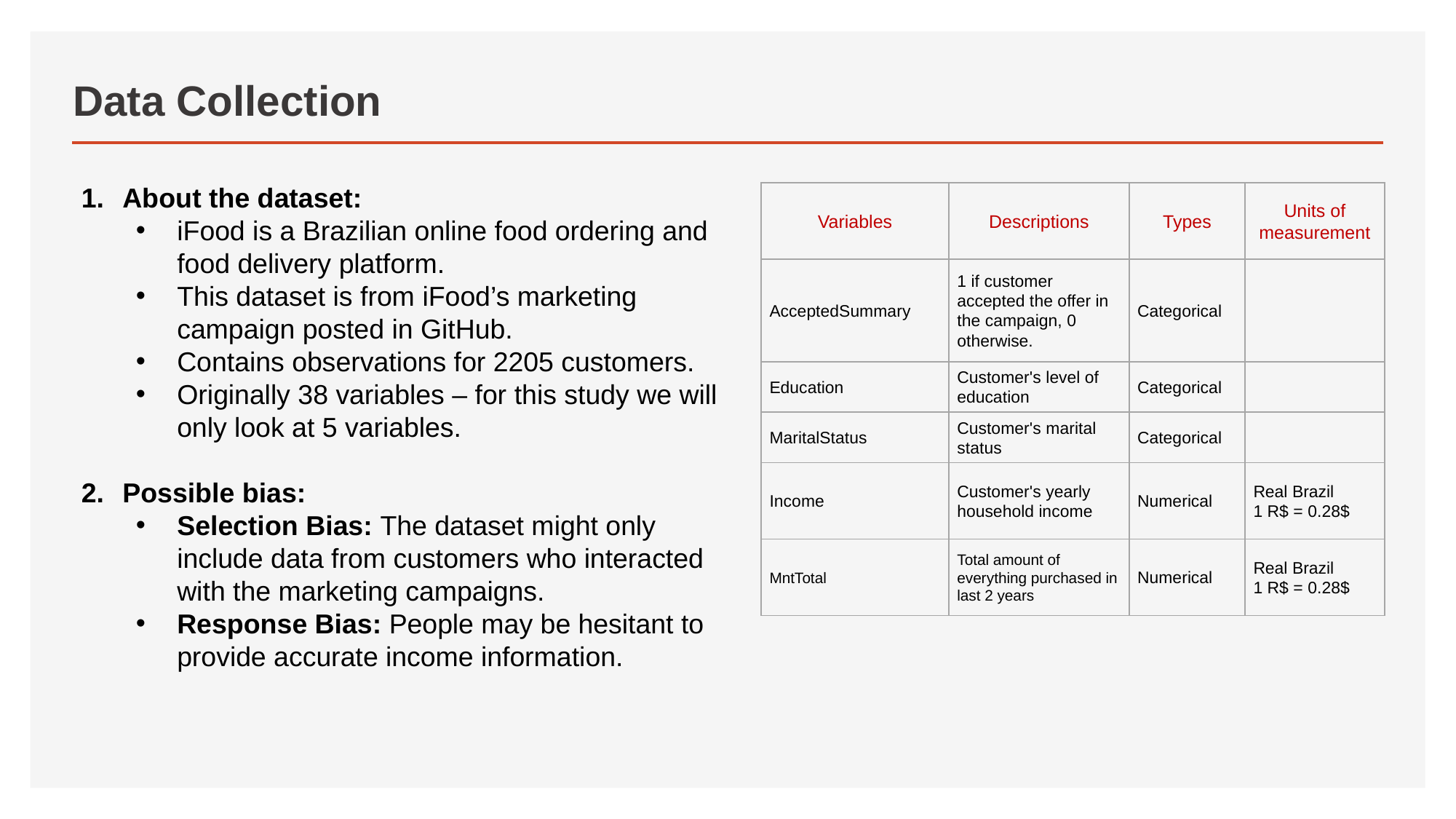

# Data Collection
About the dataset:
iFood is a Brazilian online food ordering and food delivery platform.
This dataset is from iFood’s marketing campaign posted in GitHub.
Contains observations for 2205 customers.
Originally 38 variables – for this study we will only look at 5 variables.

Possible bias:
Selection Bias: The dataset might only include data from customers who interacted with the marketing campaigns.
Response Bias: People may be hesitant to provide accurate income information.

| Variables | Descriptions | Types | Units of measurement |
| --- | --- | --- | --- |
| AcceptedSummary | 1 if customer accepted the offer in the campaign, 0 otherwise. | Categorical |  |
| Education | Customer's level of education | Categorical |  |
| MaritalStatus | Customer's marital status | Categorical |  |
| Income | Customer's yearly household income | Numerical | Real Brazil 1 R$ = 0.28$ |
| MntTotal | Total amount of everything purchased in last 2 years | Numerical | Real Brazil 1 R$ = 0.28$ |